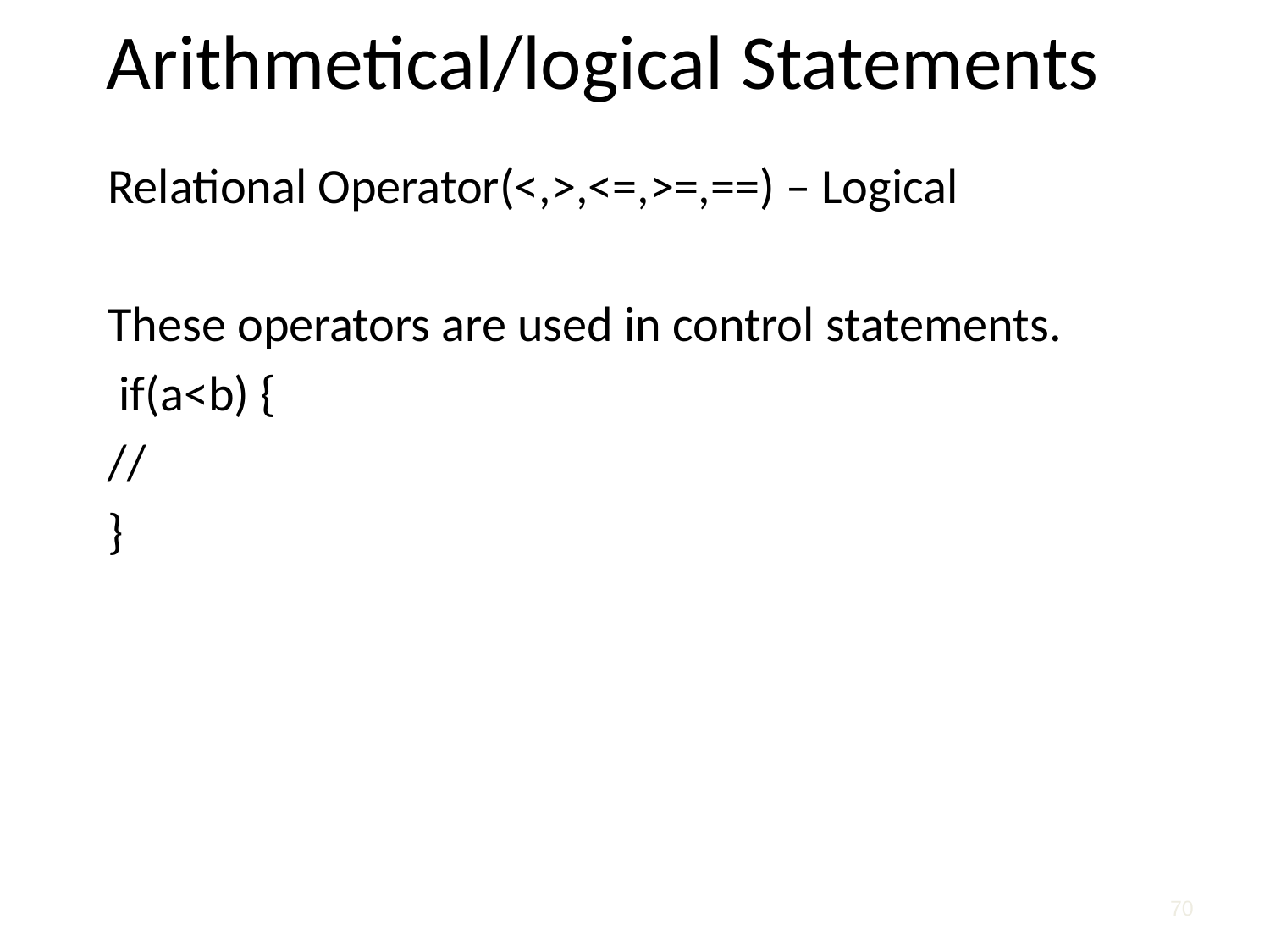

# Arithmetical/logical Statements
Relational Operator(<,>,<=,>=,==) – Logical

These operators are used in control statements.
 if(a<b) {
//
}

70